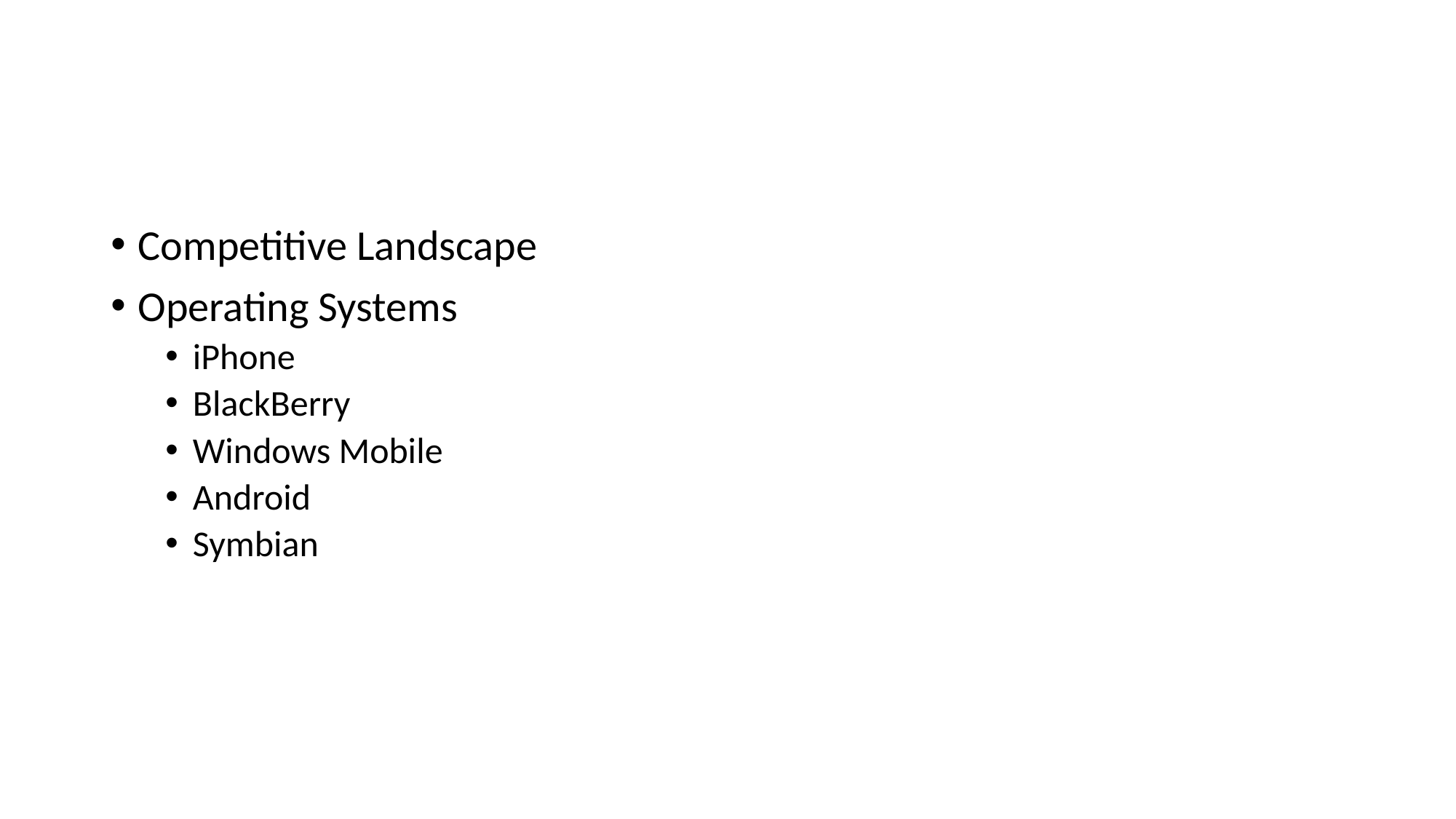

#
Competitive Landscape
Operating Systems
iPhone
BlackBerry
Windows Mobile
Android
Symbian